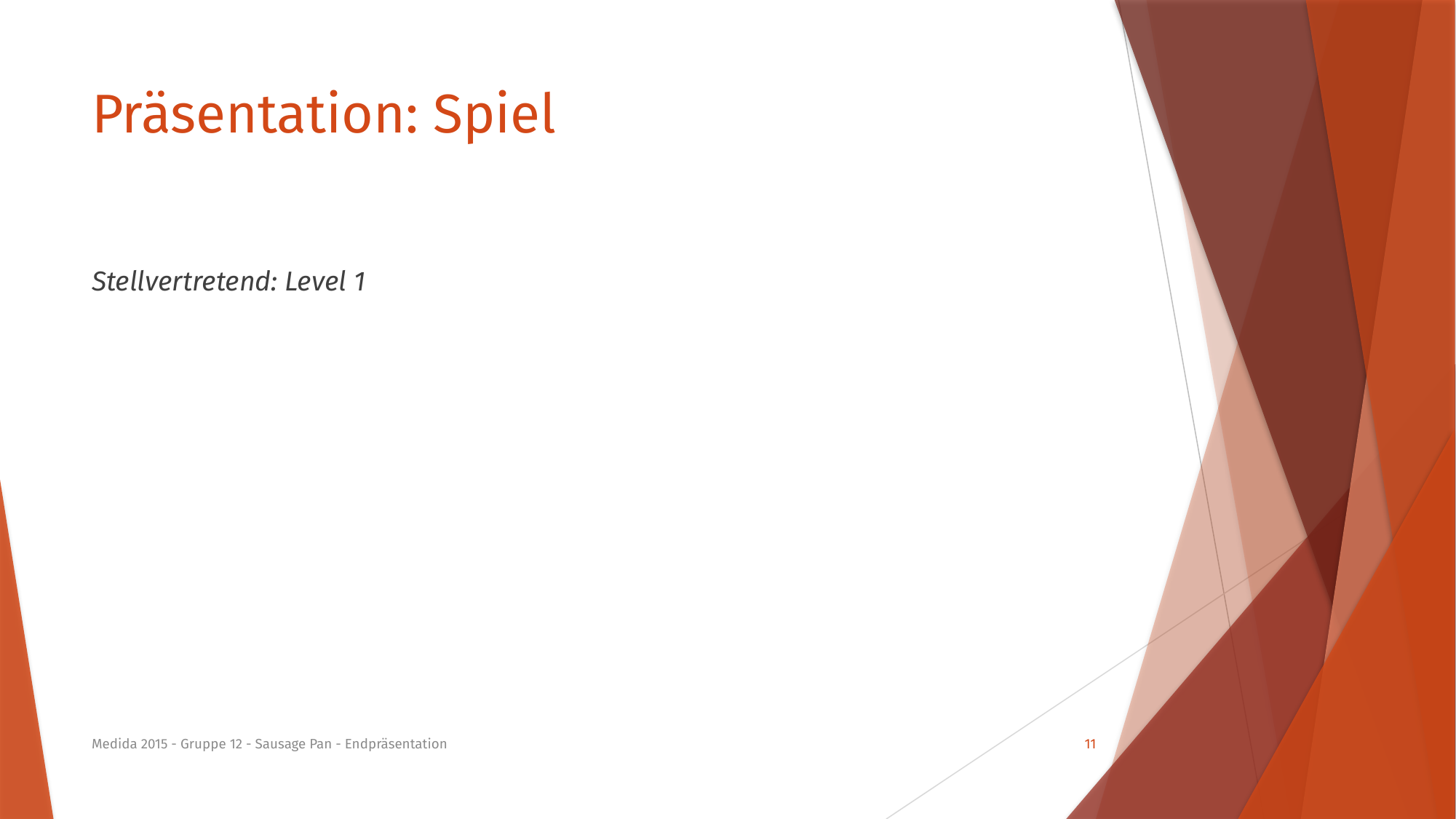

# Präsentation: Spiel
Stellvertretend: Level 1
Medida 2015 - Gruppe 12 - Sausage Pan - Endpräsentation
11